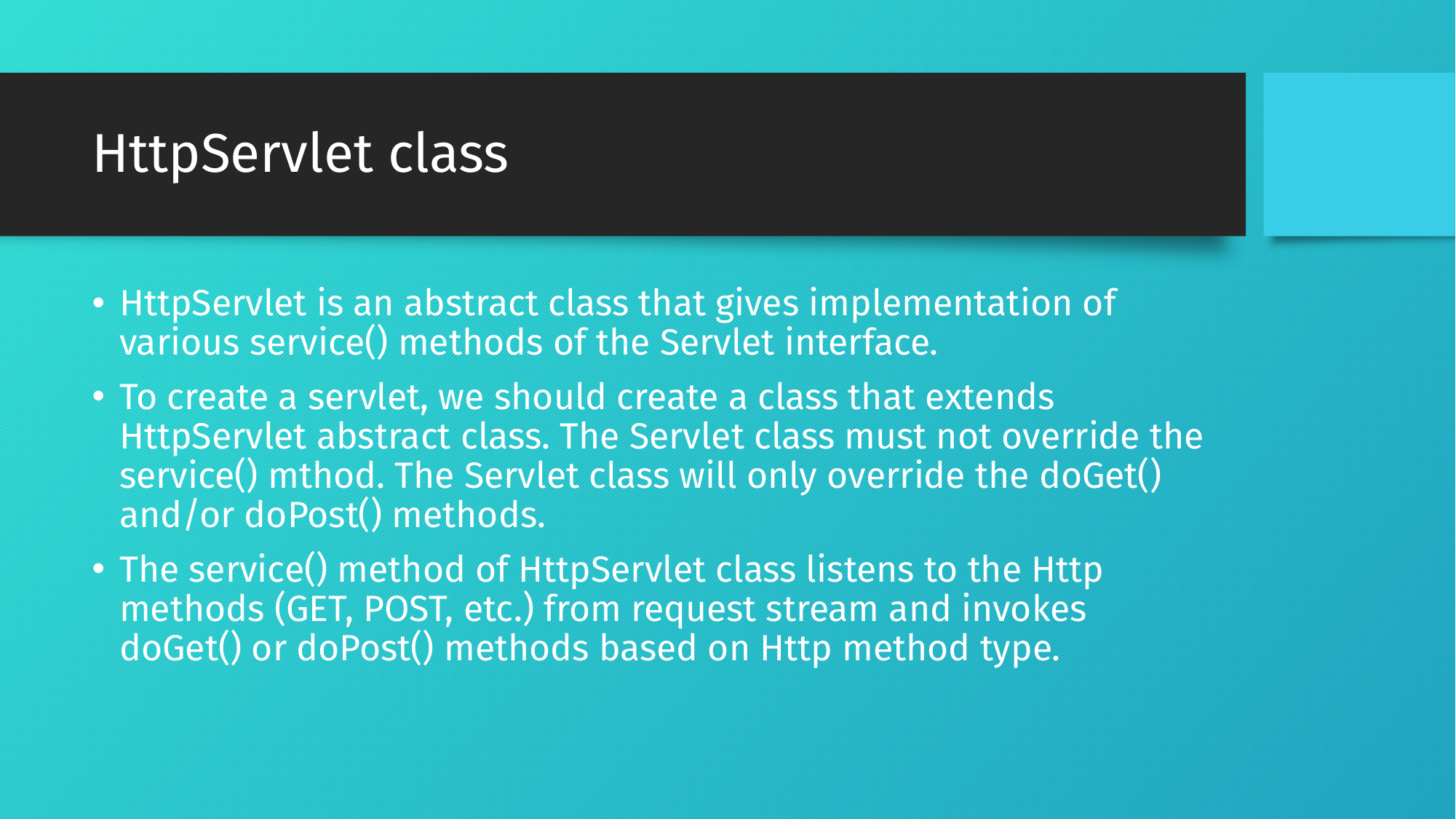

# HttpServlet class
HttpServlet is an abstract class that gives implementation of various service() methods of the Servlet interface.
To create a servlet, we should create a class that extends HttpServlet abstract class. The Servlet class must not override the service() mthod. The Servlet class will only override the doGet() and/or doPost() methods.
The service() method of HttpServlet class listens to the Http methods (GET, POST, etc.) from request stream and invokes doGet() or doPost() methods based on Http method type.